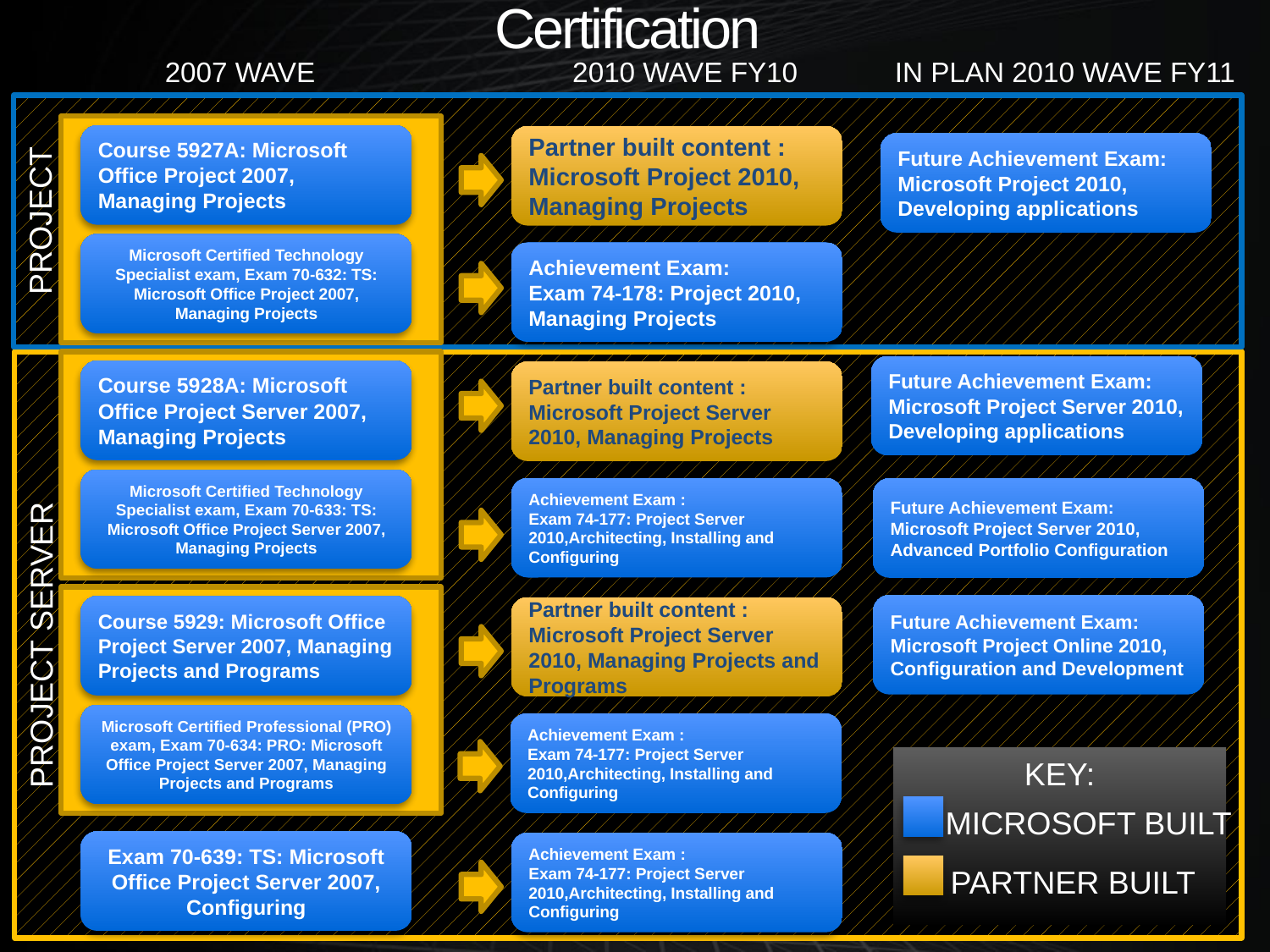

# Certification
2007 WAVE
2010 WAVE FY10
IN PLAN 2010 WAVE FY11
PROJECT CLIENT

Course 5927A: Microsoft Office Project 2007, Managing Projects
Partner built content : Microsoft Project 2010, Managing Projects
Future Achievement Exam: Microsoft Project 2010, Developing applications

Microsoft Certified Technology Specialist exam, Exam 70-632: TS: Microsoft Office Project 2007, Managing Projects
Achievement Exam:
Exam 74-178: Project 2010, Managing Projects

PROJECT SERVER
Future Achievement Exam: Microsoft Project Server 2010, Developing applications
Course 5928A: Microsoft Office Project Server 2007,  Managing Projects
Partner built content : Microsoft Project Server 2010, Managing Projects

Microsoft Certified Technology Specialist exam, Exam 70-633: TS: Microsoft Office Project Server 2007, Managing Projects
Achievement Exam :
Exam 74-177: Project Server 2010,Architecting, Installing and Configuring
Future Achievement Exam: Microsoft Project Server 2010, Advanced Portfolio Configuration

Future Achievement Exam: Microsoft Project Online 2010,  Configuration and Development
Course 5929: Microsoft Office Project Server 2007, Managing Projects and Programs
Partner built content : Microsoft Project Server 2010, Managing Projects and Programs

Microsoft Certified Professional (PRO) exam, Exam 70-634: PRO: Microsoft Office Project Server 2007, Managing Projects and Programs
Achievement Exam :
Exam 74-177: Project Server 2010,Architecting, Installing and Configuring

KEY:

MICROSOFT BUILT

PARTNER BUILT
Exam 70-639: TS: Microsoft Office Project Server 2007, Configuring
Achievement Exam :
Exam 74-177: Project Server 2010,Architecting, Installing and Configuring